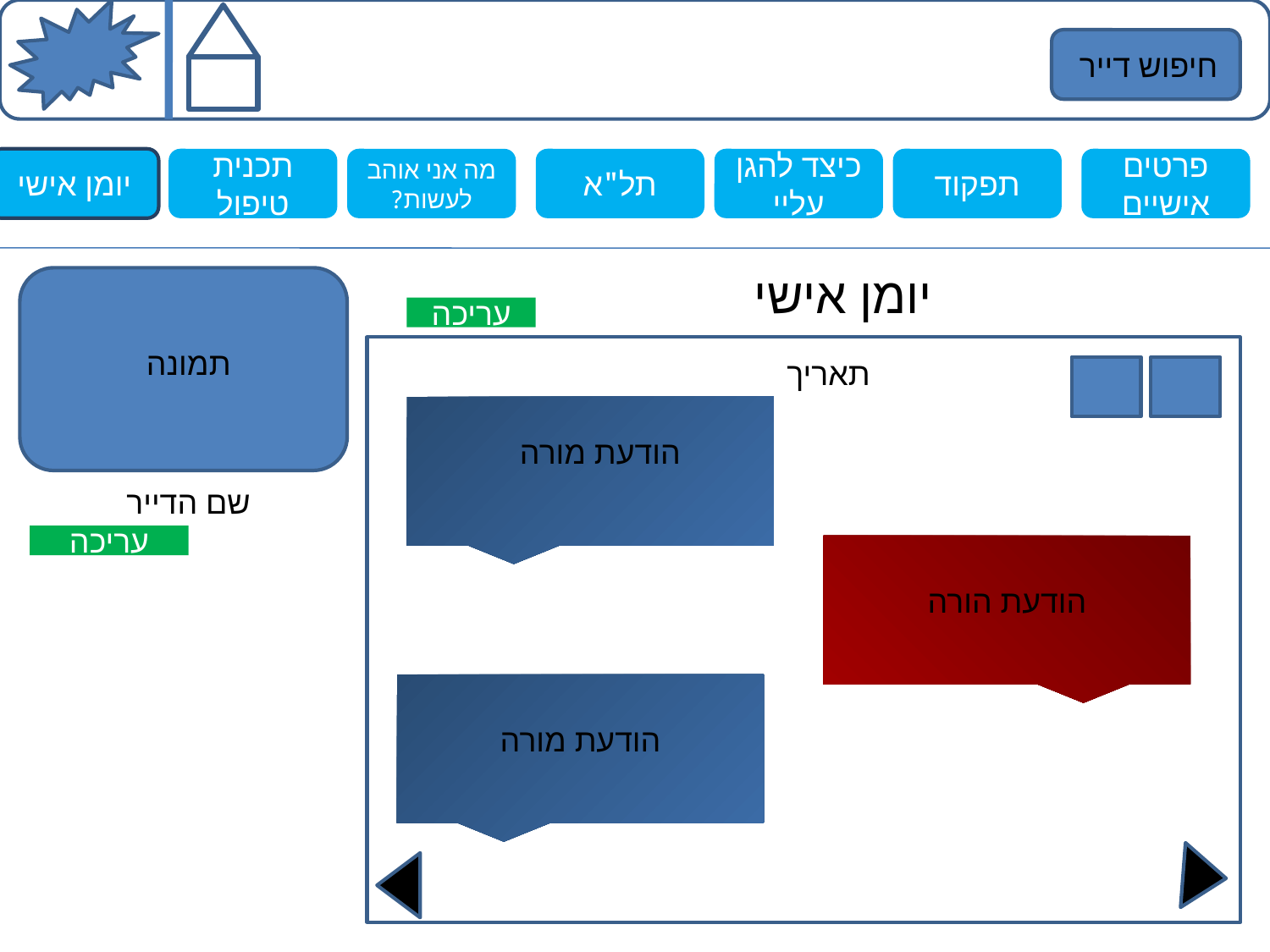

חיפוש דייר
בית ספר
יומן אישי
תכנית טיפול
מה אני אוהב לעשות?
תל"א
כיצד להגן עליי
תפקוד
פרטים אישיים
יומן אישי

תמונה
עריכה

תאריך

הודעת מורה
שם הדייר
עריכה

הודעת הורה

הודעת מורה